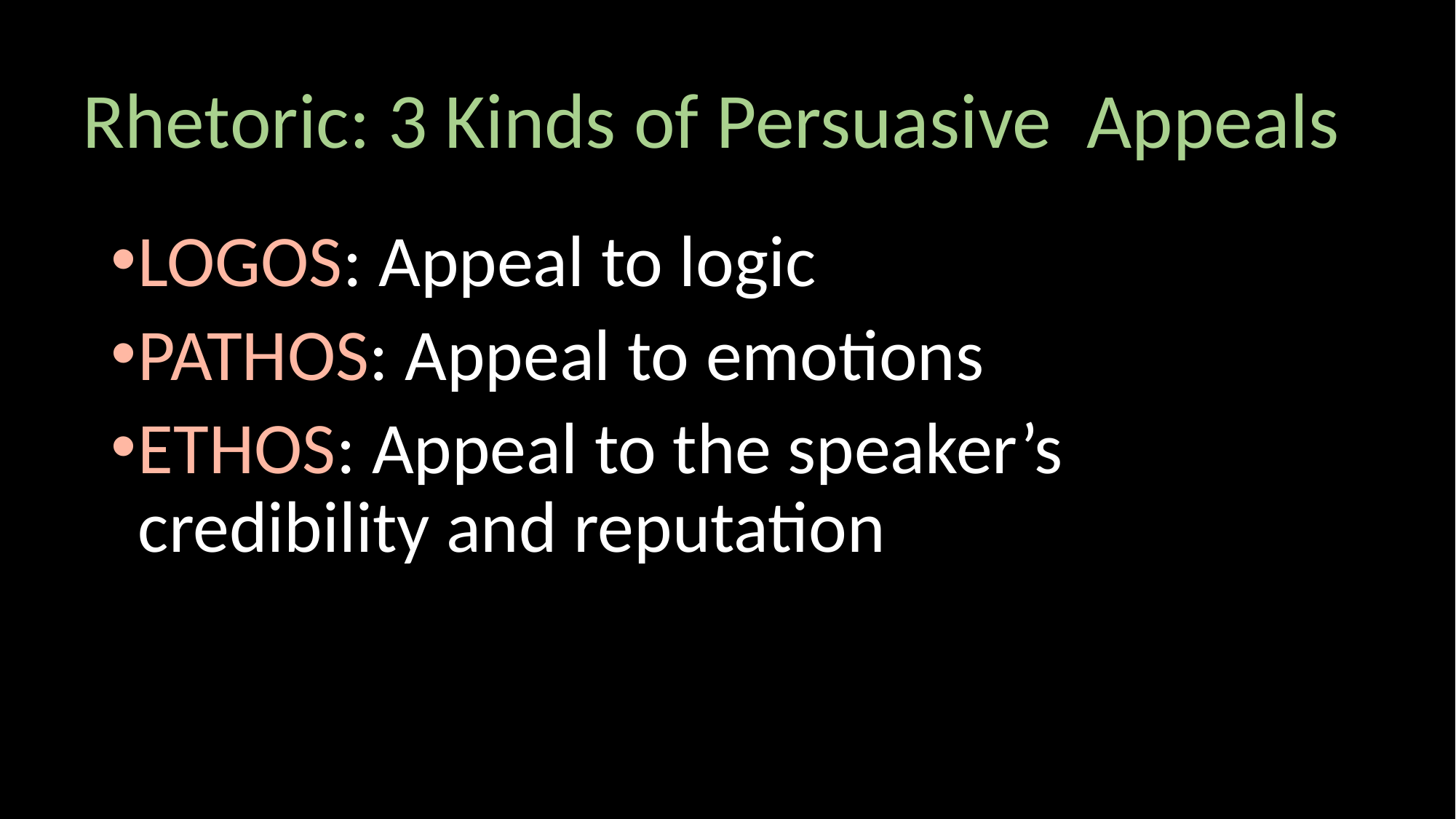

# Rhetoric: 3 Kinds of Persuasive  Appeals
LOGOS: Appeal to logic
PATHOS: Appeal to emotions
ETHOS: Appeal to the speaker’s credibility and reputation